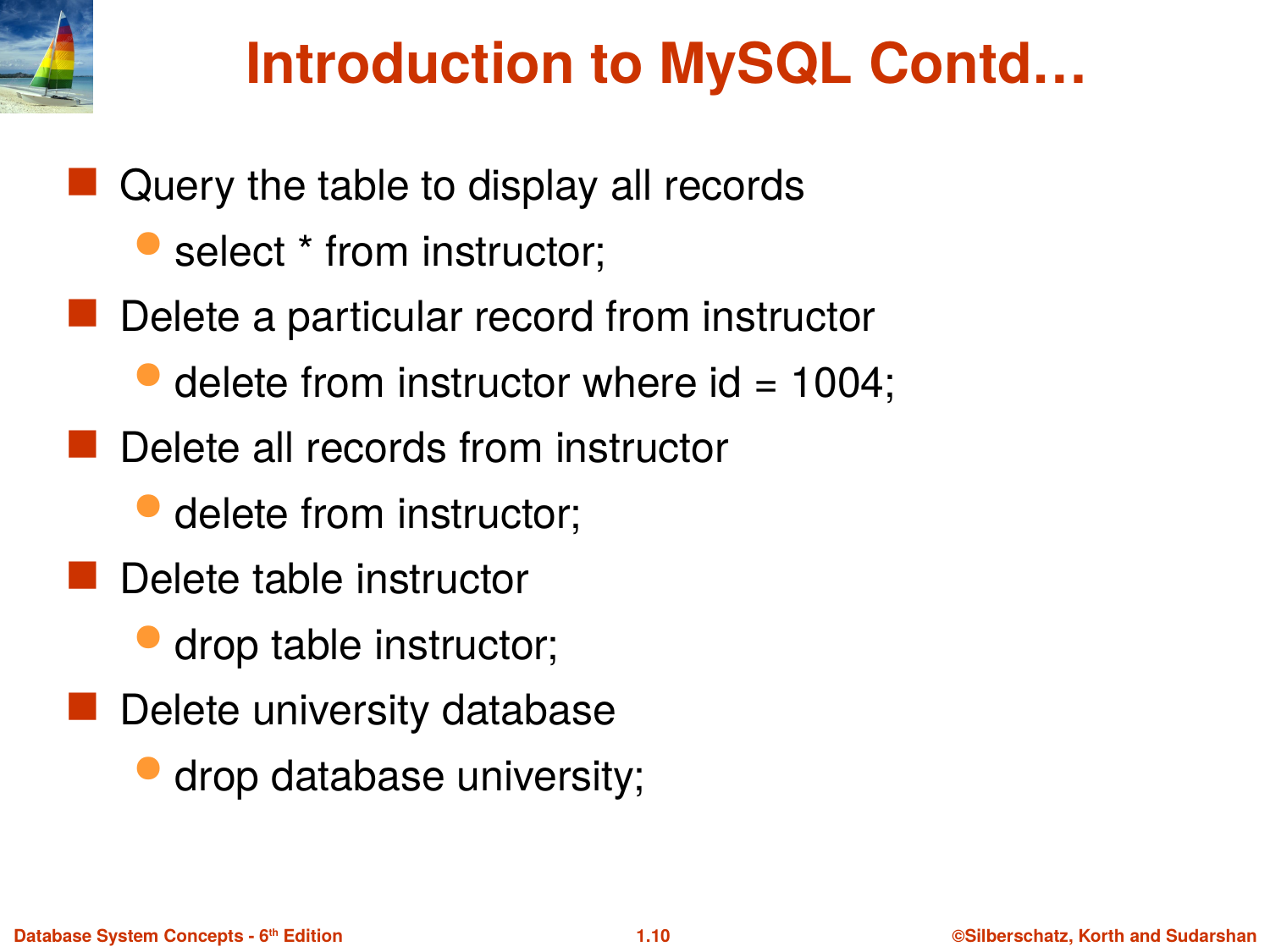

Introduction to MySQL Contd…
Query the table to display all records
select * from instructor;
Delete a particular record from instructor
delete from instructor where id = 1004;
Delete all records from instructor
delete from instructor;
Delete table instructor
drop table instructor;
Delete university database
drop database university;